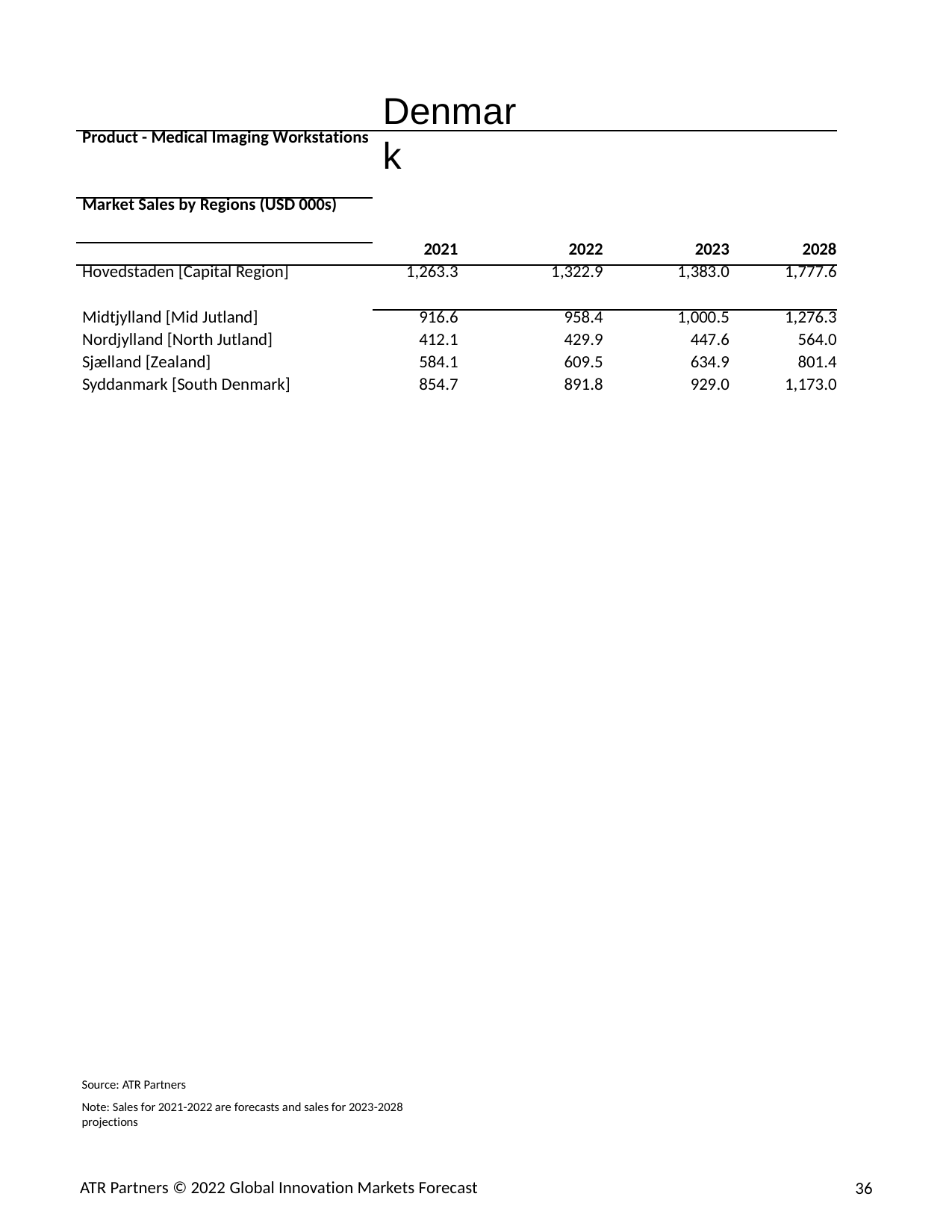

Denmark
| Product - Medical Imaging Workstations |  |  |  |  |
| --- | --- | --- | --- | --- |
| Market Sales by Regions (USD 000s) |  |  |  |  |
|  | 2021 | 2022 | 2023 | 2028 |
| Hovedstaden [Capital Region] | 1,263.3 | 1,322.9 | 1,383.0 | 1,777.6 |
| Midtjylland [Mid Jutland] | 916.6 | 958.4 | 1,000.5 | 1,276.3 |
| Nordjylland [North Jutland] | 412.1 | 429.9 | 447.6 | 564.0 |
| Sjælland [Zealand] | 584.1 | 609.5 | 634.9 | 801.4 |
| Syddanmark [South Denmark] | 854.7 | 891.8 | 929.0 | 1,173.0 |
Source: ATR Partners
Note: Sales for 2021-2022 are forecasts and sales for 2023-2028 projections
ATR Partners © 2022 Global Innovation Markets Forecast

36